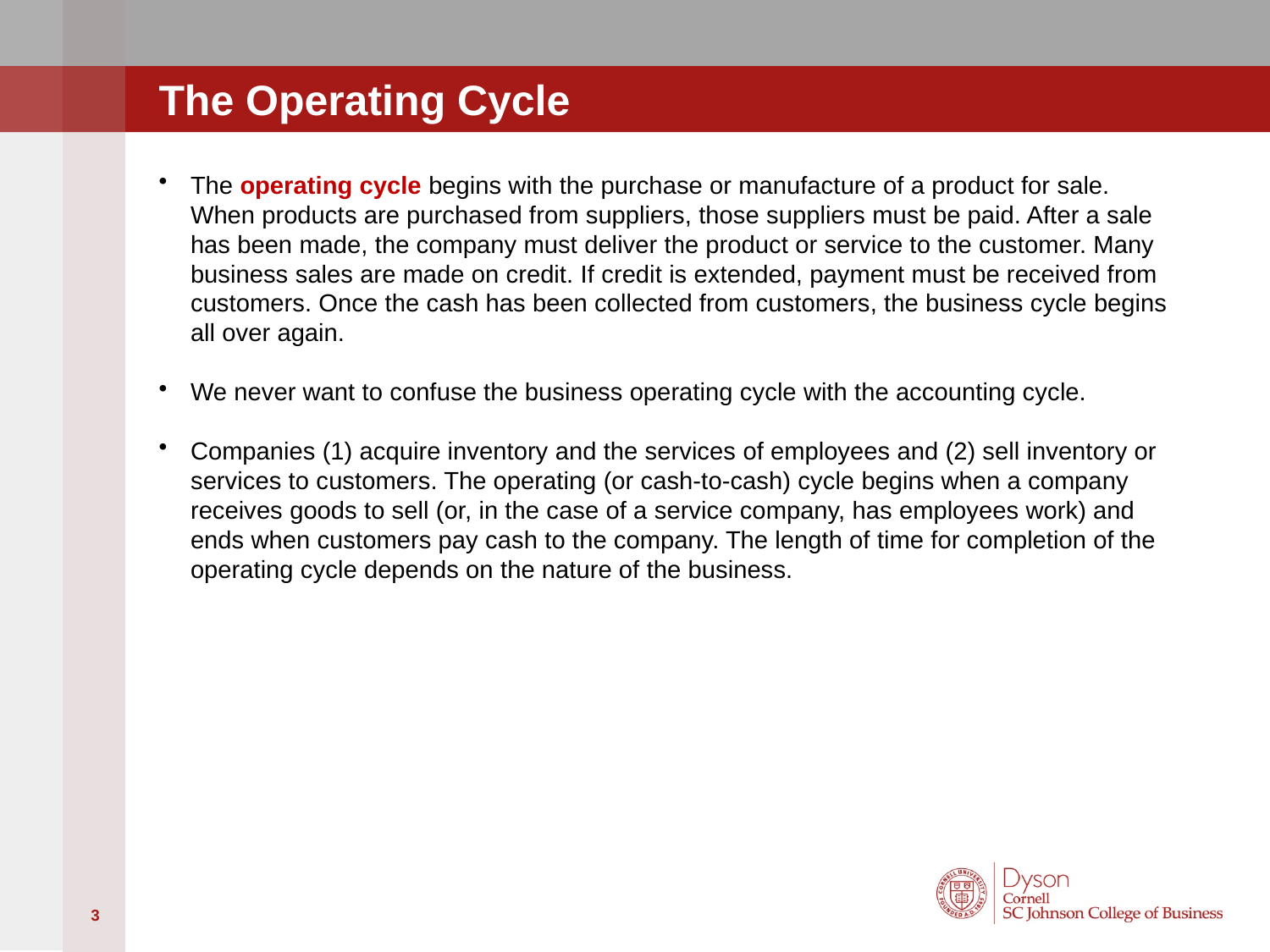

# The Operating Cycle
The operating cycle begins with the purchase or manufacture of a product for sale. When products are purchased from suppliers, those suppliers must be paid. After a sale has been made, the company must deliver the product or service to the customer. Many business sales are made on credit. If credit is extended, payment must be received from customers. Once the cash has been collected from customers, the business cycle begins all over again.

We never want to confuse the business operating cycle with the accounting cycle.

Companies (1) acquire inventory and the services of employees and (2) sell inventory or services to customers. The operating (or cash-to-cash) cycle begins when a company receives goods to sell (or, in the case of a service company, has employees work) and ends when customers pay cash to the company. The length of time for completion of the operating cycle depends on the nature of the business.
3